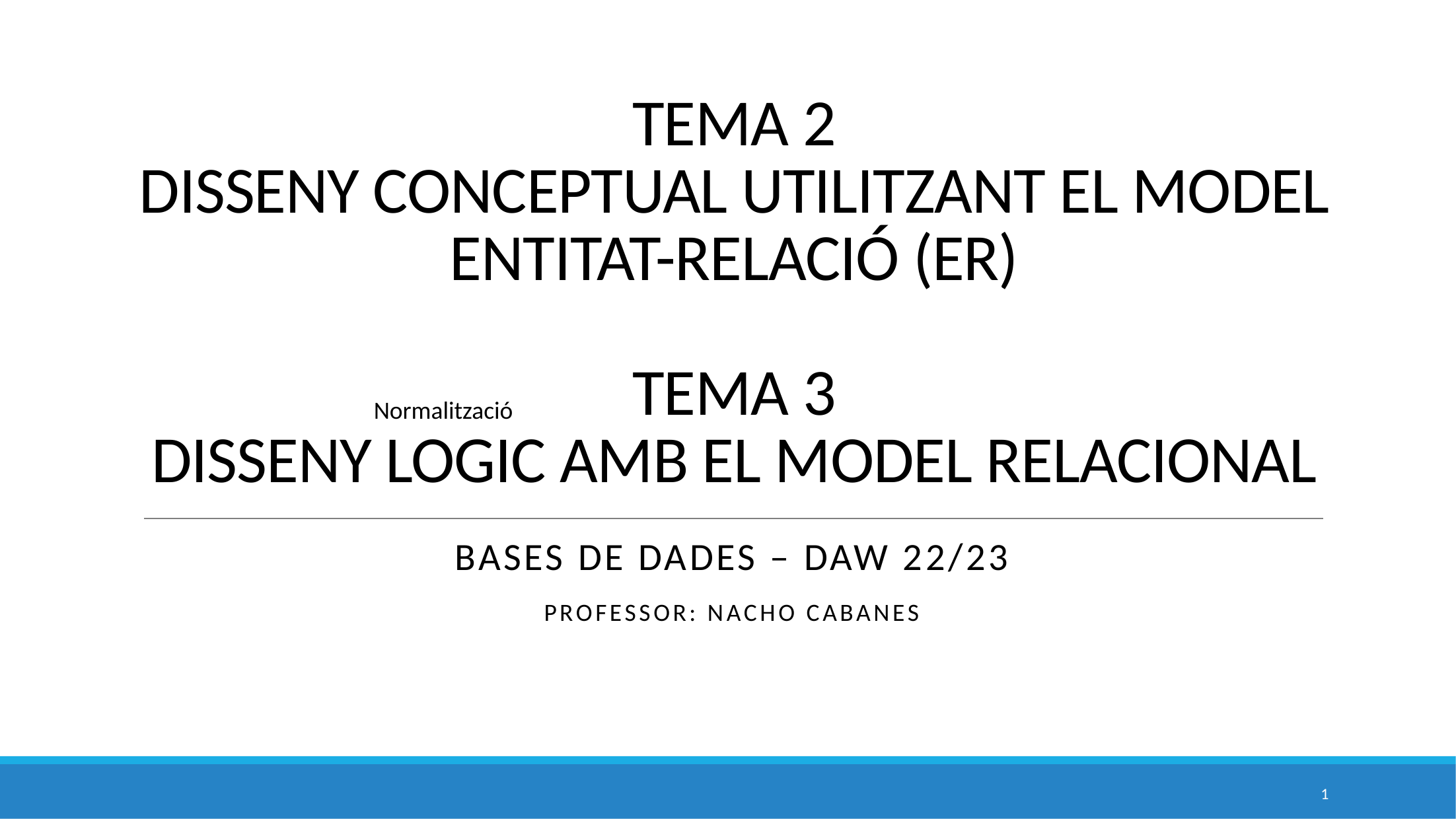

# Tema 2 Disseny Conceptual utilitzant el model Entitat-Relació (ER) Tema 3 Disseny Logic amb el Model Relacional
Normalització
BASES DE DADES – DAW 22/23
Professor: Nacho cabanes
1